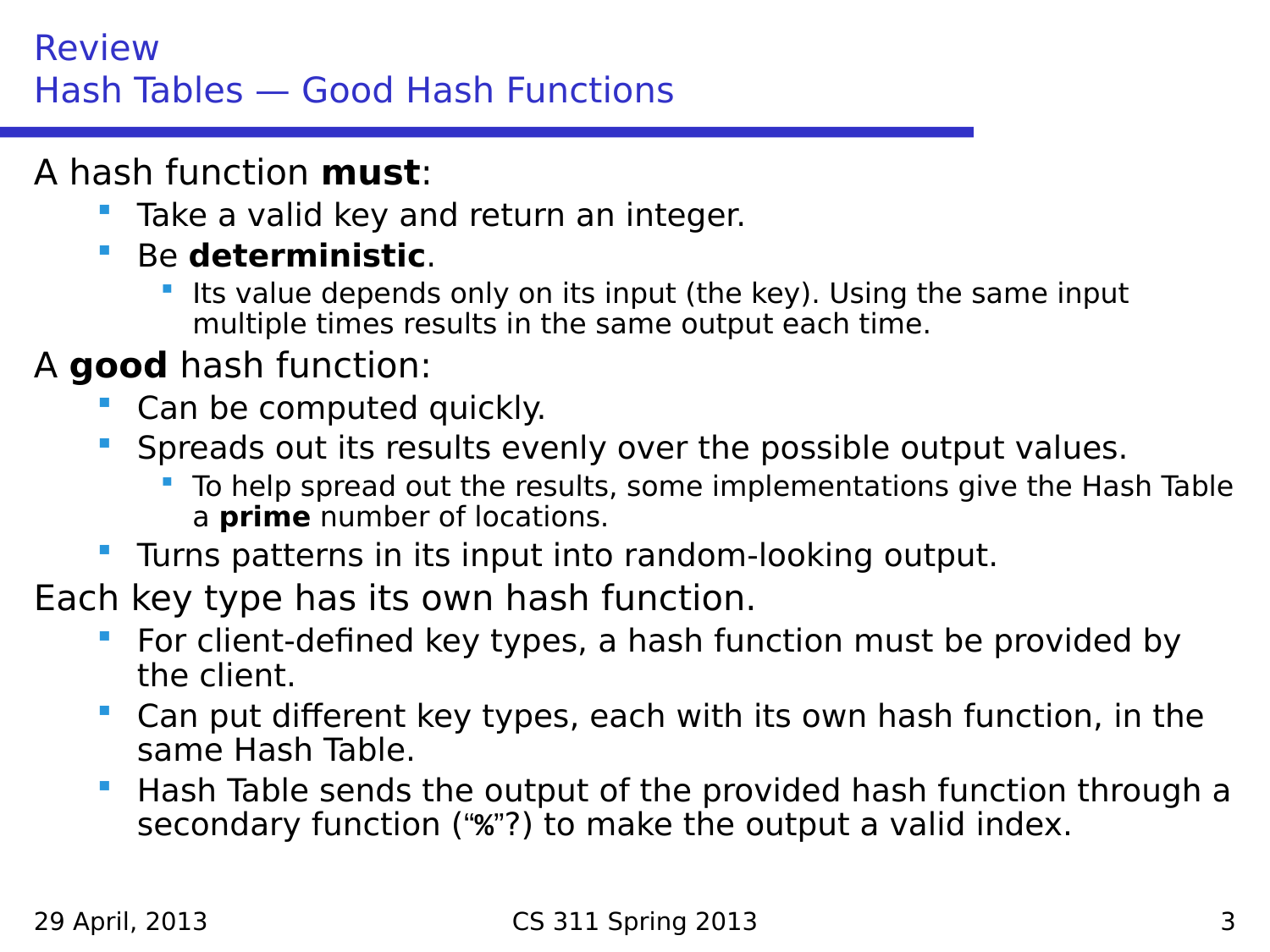

# Review Hash Tables — Good Hash Functions
A hash function must:
Take a valid key and return an integer.
Be deterministic.
Its value depends only on its input (the key). Using the same input multiple times results in the same output each time.
A good hash function:
Can be computed quickly.
Spreads out its results evenly over the possible output values.
To help spread out the results, some implementations give the Hash Table a prime number of locations.
Turns patterns in its input into random-looking output.
Each key type has its own hash function.
For client-defined key types, a hash function must be provided by the client.
Can put different key types, each with its own hash function, in the same Hash Table.
Hash Table sends the output of the provided hash function through a secondary function (“%”?) to make the output a valid index.
29 April, 2013
CS 311 Spring 2013
3